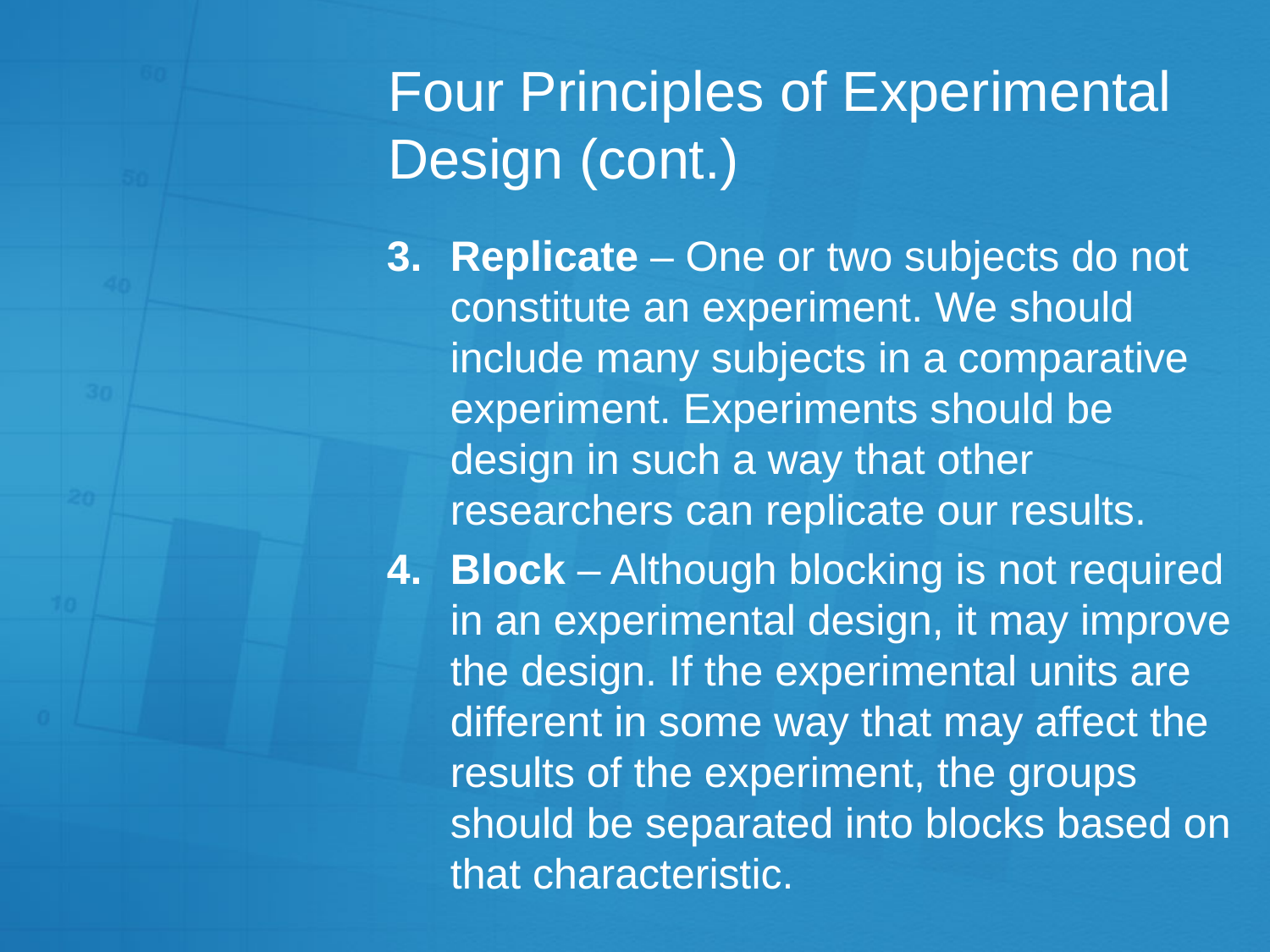

# Four Principles of Experimental Design (cont.)
Replicate – One or two subjects do not constitute an experiment. We should include many subjects in a comparative experiment. Experiments should be design in such a way that other researchers can replicate our results.
Block – Although blocking is not required in an experimental design, it may improve the design. If the experimental units are different in some way that may affect the results of the experiment, the groups should be separated into blocks based on that characteristic.